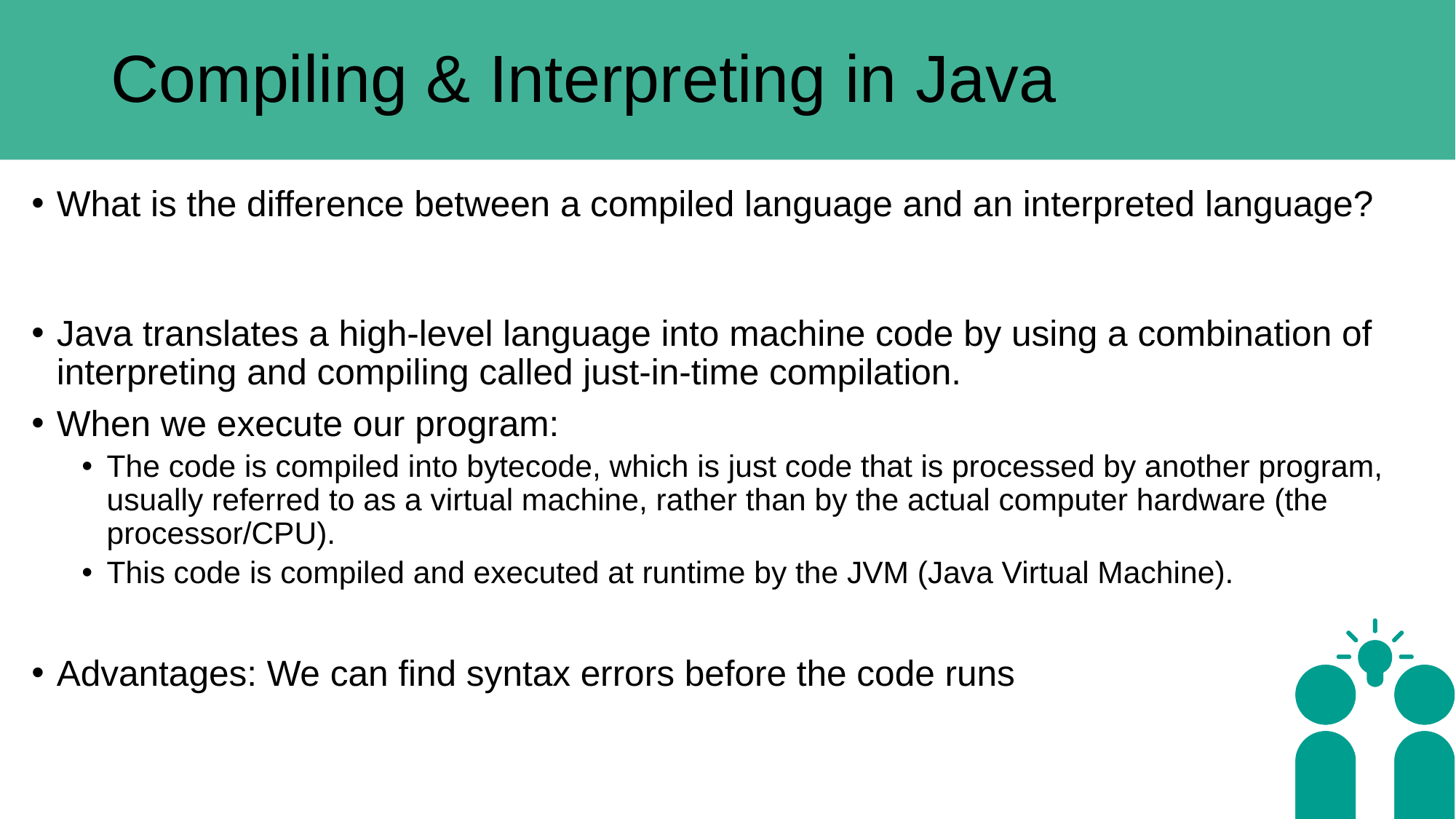

# Compiling & Interpreting in Java
What is the difference between a compiled language and an interpreted language? Compiles scan the entire program and turns it into machine code, interpreters go line by line.
Java translates a high-level language into machine code by using a combination of interpreting and compiling called just-in-time compilation.
When we execute our program:
The code is compiled into bytecode, which is just code that is processed by another program, usually referred to as a virtual machine, rather than by the actual computer hardware (the processor/CPU).
This code is compiled and executed at runtime by the JVM (Java Virtual Machine).

Advantages: We can find syntax errors before the code runs